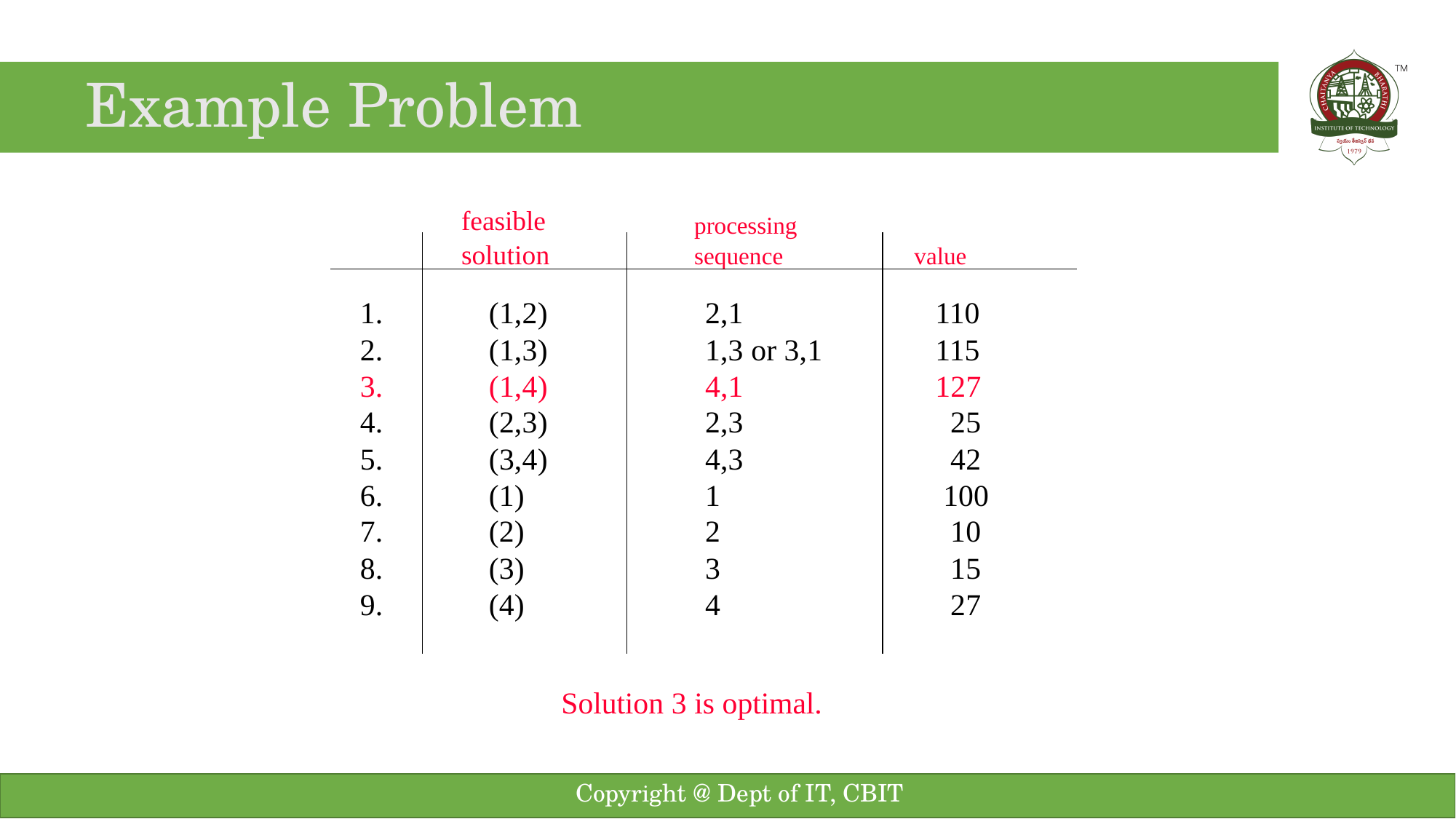

# Example Problem
feasible  solution
processing
sequence	value

1.
2.
3.
4.
5.
6.
7.
8.
9.
(1,2)
(1,3)
(1,4)
(2,3)
(3,4)
(1)
(2)
(3)
(4)
2,1
1,3 or 3,1
4,1
2,3
4,3
1
2
3
4
110
115
127
25
42
100
10
15
27
Solution 3 is optimal.
Copyright @ Dept of IT, CBIT